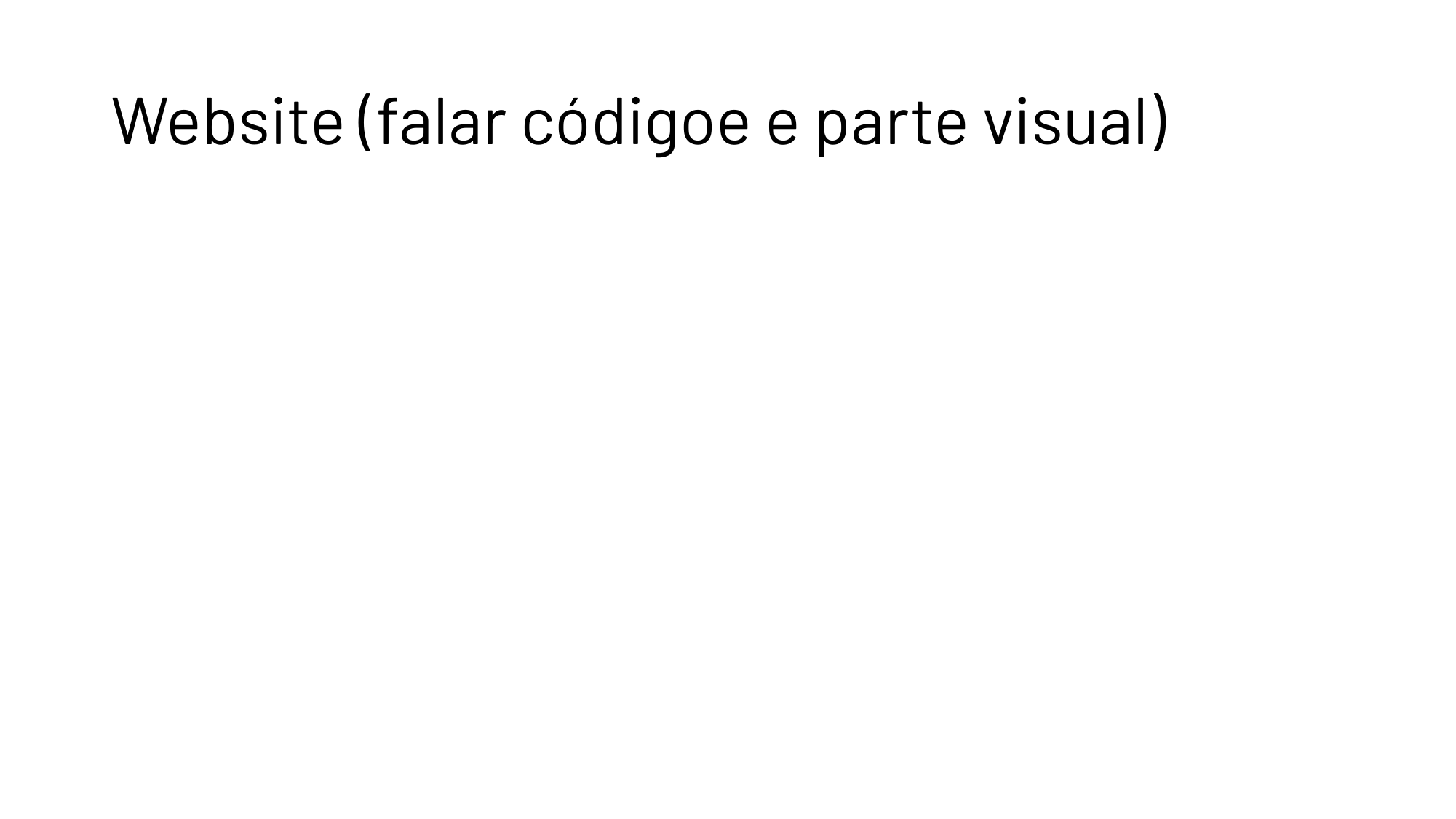

# Website (falar códigoe e parte visual)